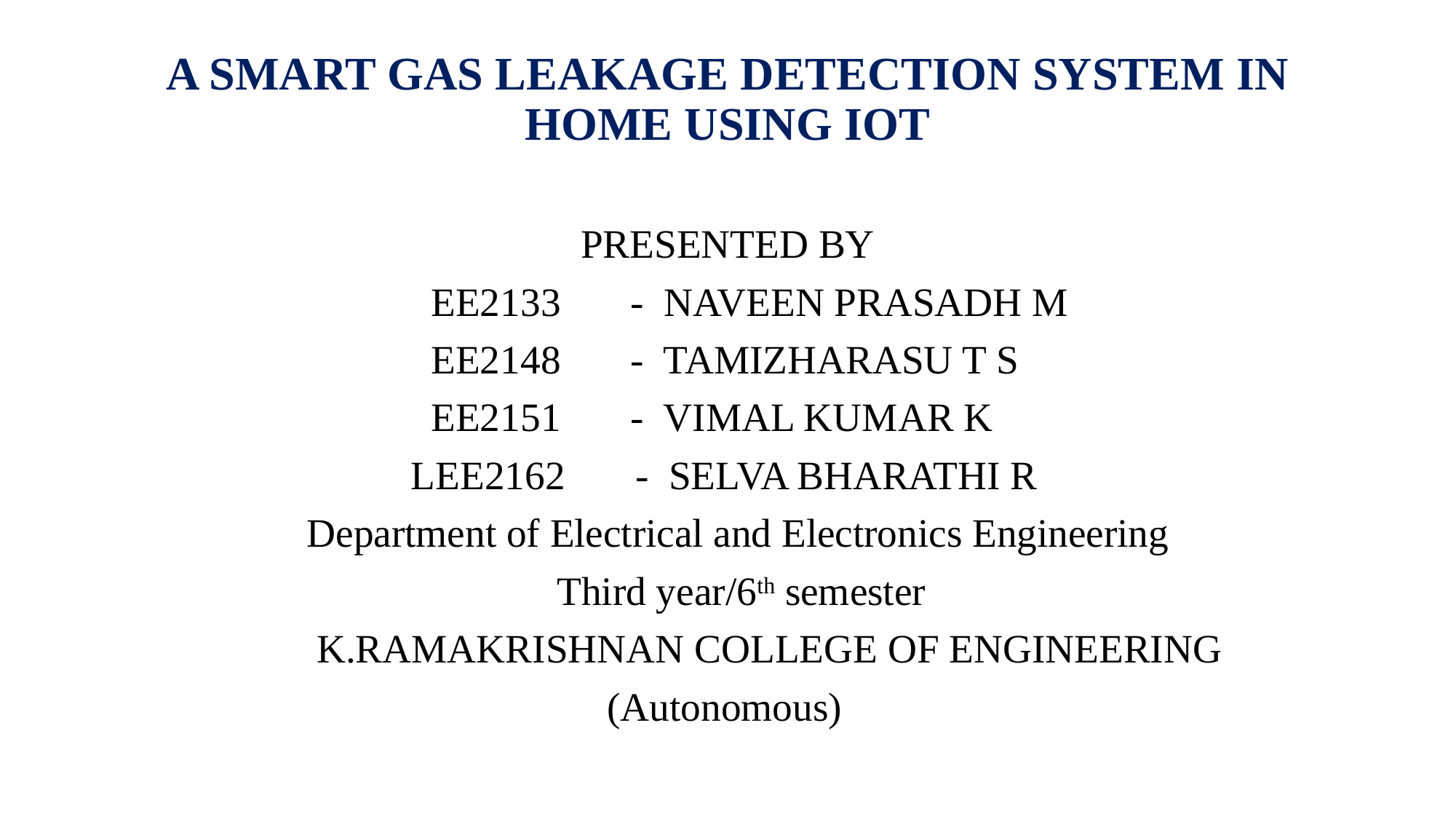

# A SMART GAS LEAKAGE DETECTION SYSTEM IN HOME USING IOT
PRESENTED BY
                                EE2133       -  NAVEEN PRASADH M
                                EE2148       -  TAMIZHARASU T S
                                EE2151       -  VIMAL KUMAR K
                              LEE2162       -  SELVA BHARATHI R
                  Department of Electrical and Electronics Engineering
                                           Third year/6th semester
                   K.RAMAKRISHNAN COLLEGE OF ENGINEERING
                                                (Autonomous)